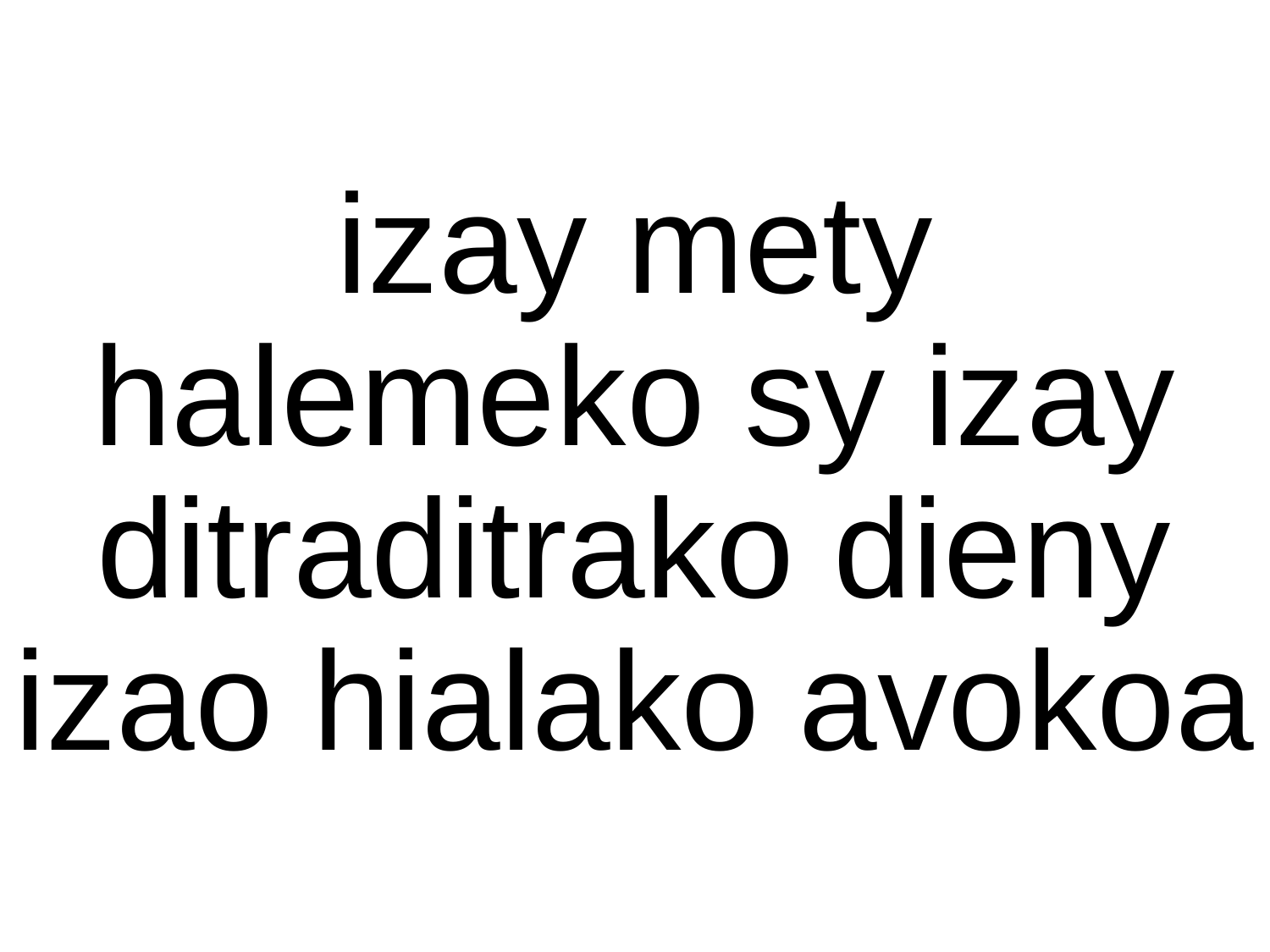

# izay mety halemeko sy izay ditraditrako dieny izao hialako avokoa